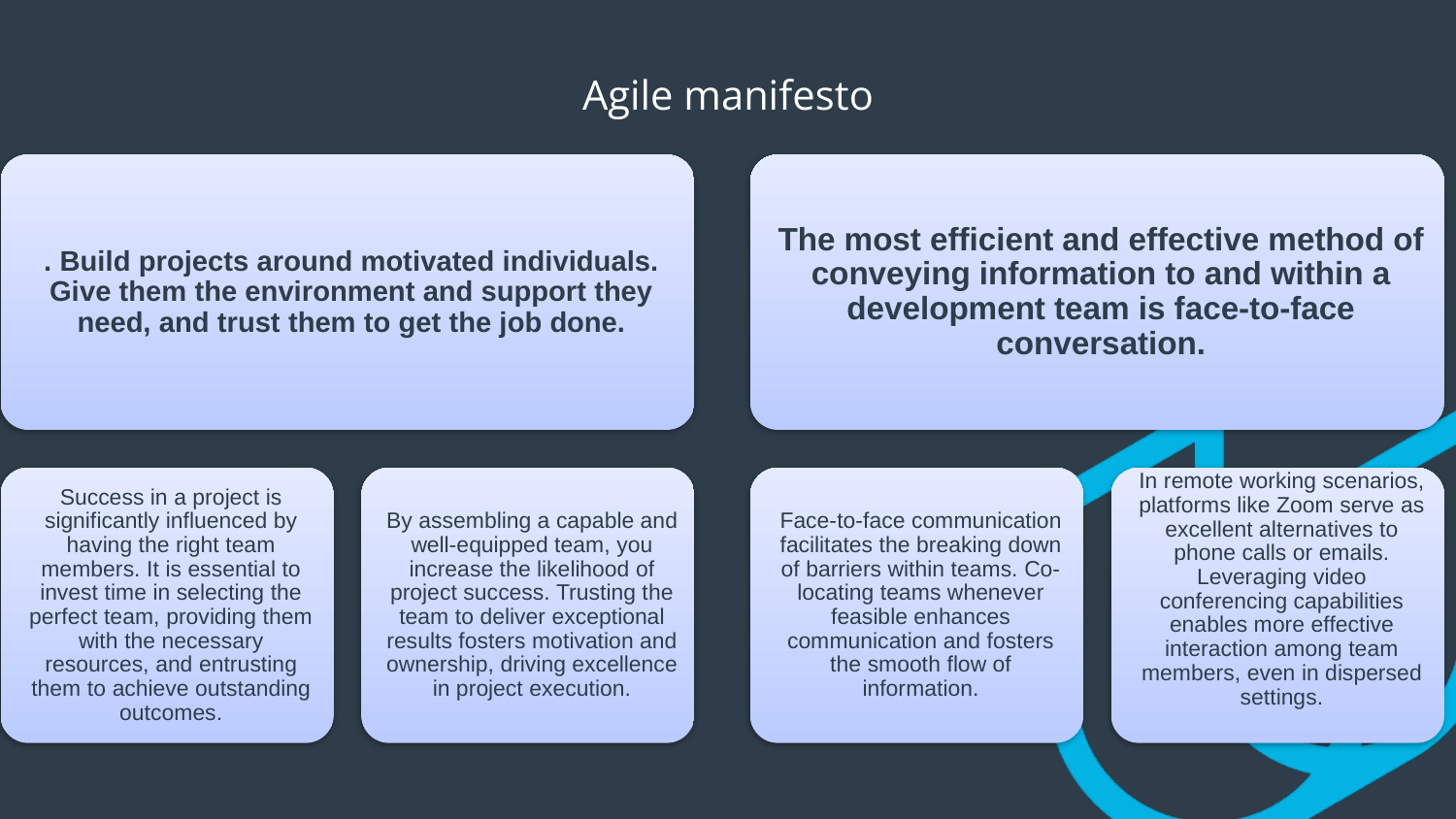

# Agile manifesto
. Build projects around motivated individuals. Give them the environment and support they need, and trust them to get the job done.
Success in a project is significantly influenced by having the right team members. It is essential to invest time in selecting the perfect team, providing them with the necessary resources, and entrusting them to achieve outstanding outcomes.
By assembling a capable and well-equipped team, you increase the likelihood of project success. Trusting the team to deliver exceptional results fosters motivation and ownership, driving excellence in project execution.
The most efficient and effective method of conveying information to and within a development team is face-to-face conversation.
Face-to-face communication facilitates the breaking down of barriers within teams. Co-locating teams whenever feasible enhances communication and fosters the smooth flow of information.
In remote working scenarios, platforms like Zoom serve as excellent alternatives to phone calls or emails. Leveraging video conferencing capabilities enables more effective interaction among team members, even in dispersed settings.